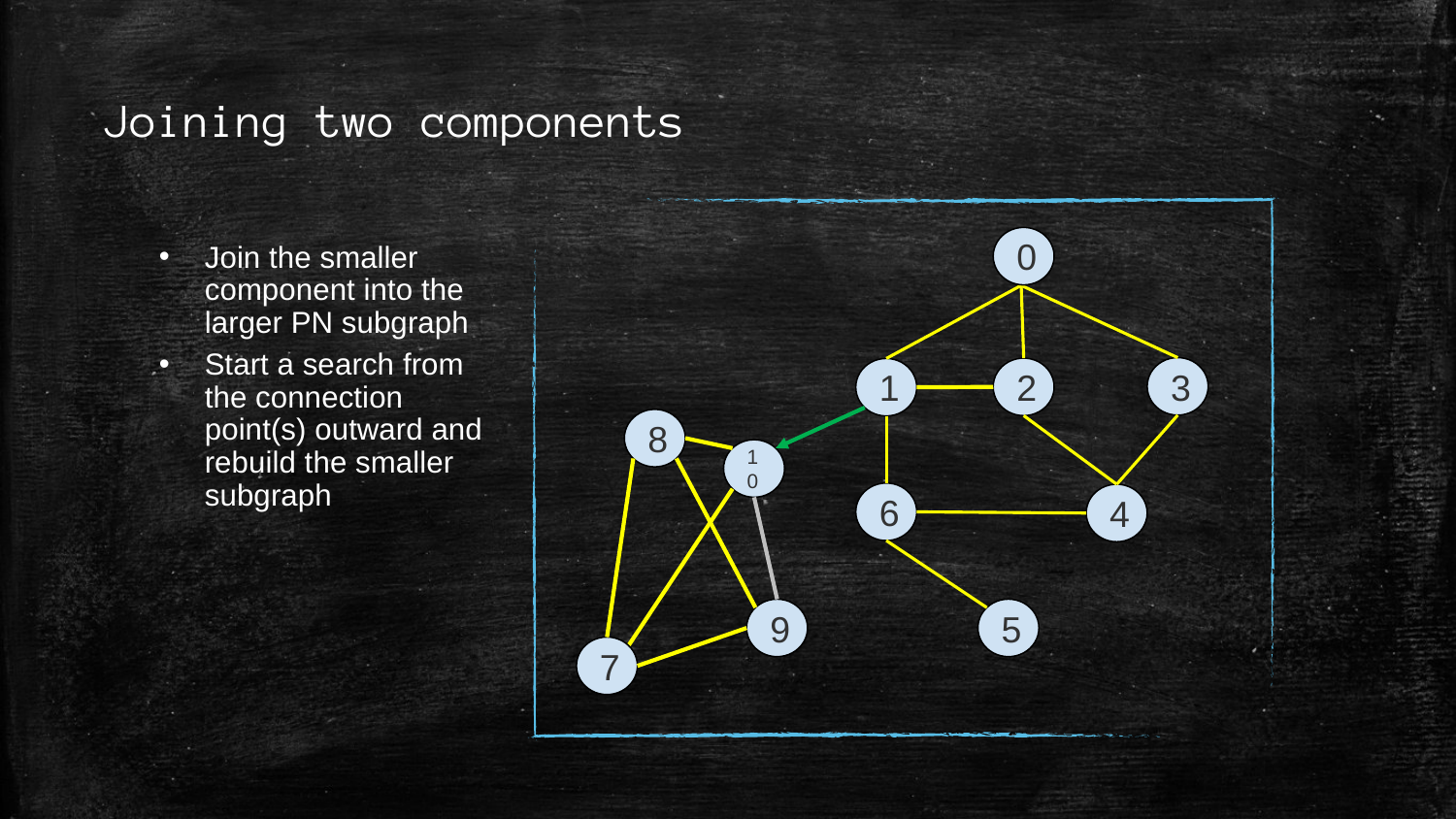

# Joining two components
Join the smaller component into the larger PN subgraph
Start a search from the connection point(s) outward and rebuild the smaller subgraph

0
3
2
1
8
10
6
4
9
5
7